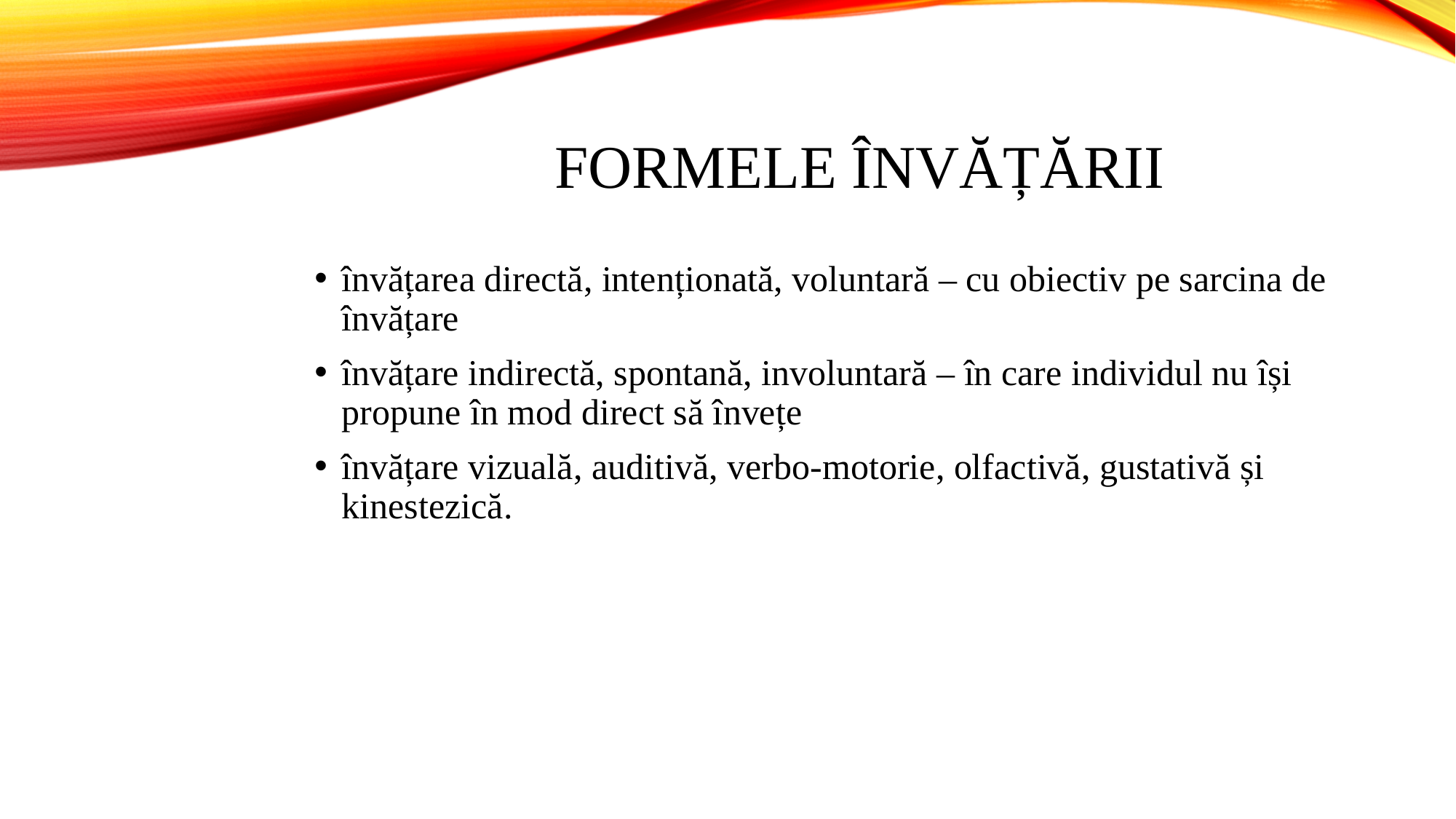

# FORMELE ÎNVĂȚĂRII
învățarea directă, intenționată, voluntară – cu obiectiv pe sarcina de învățare
învățare indirectă, spontană, involuntară – în care individul nu își propune în mod direct să învețe
învățare vizuală, auditivă, verbo-motorie, olfactivă, gustativă și kinestezică.